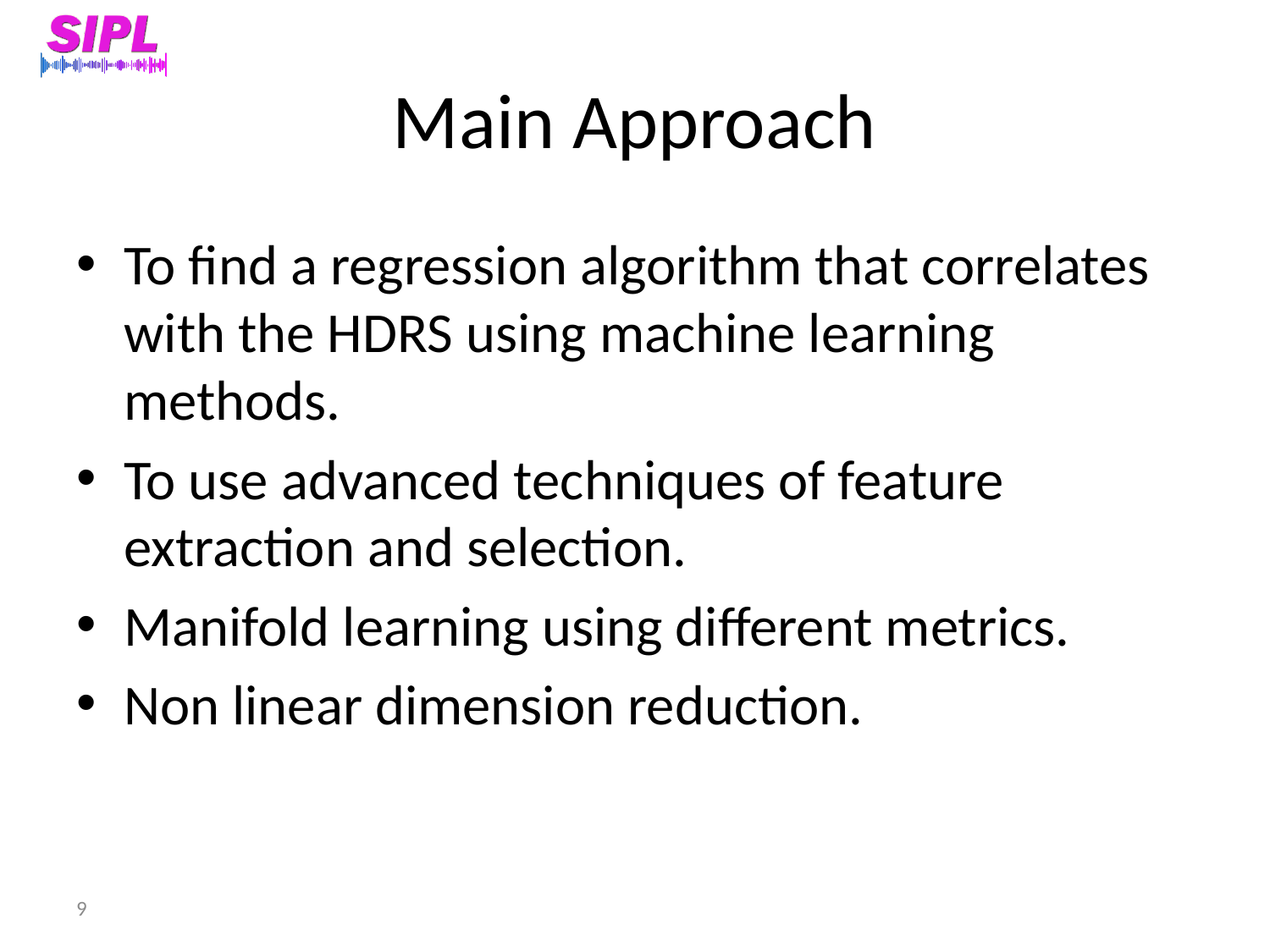

# Main Approach
To find a regression algorithm that correlates with the HDRS using machine learning methods.
To use advanced techniques of feature extraction and selection.
Manifold learning using different metrics.
Non linear dimension reduction.

9